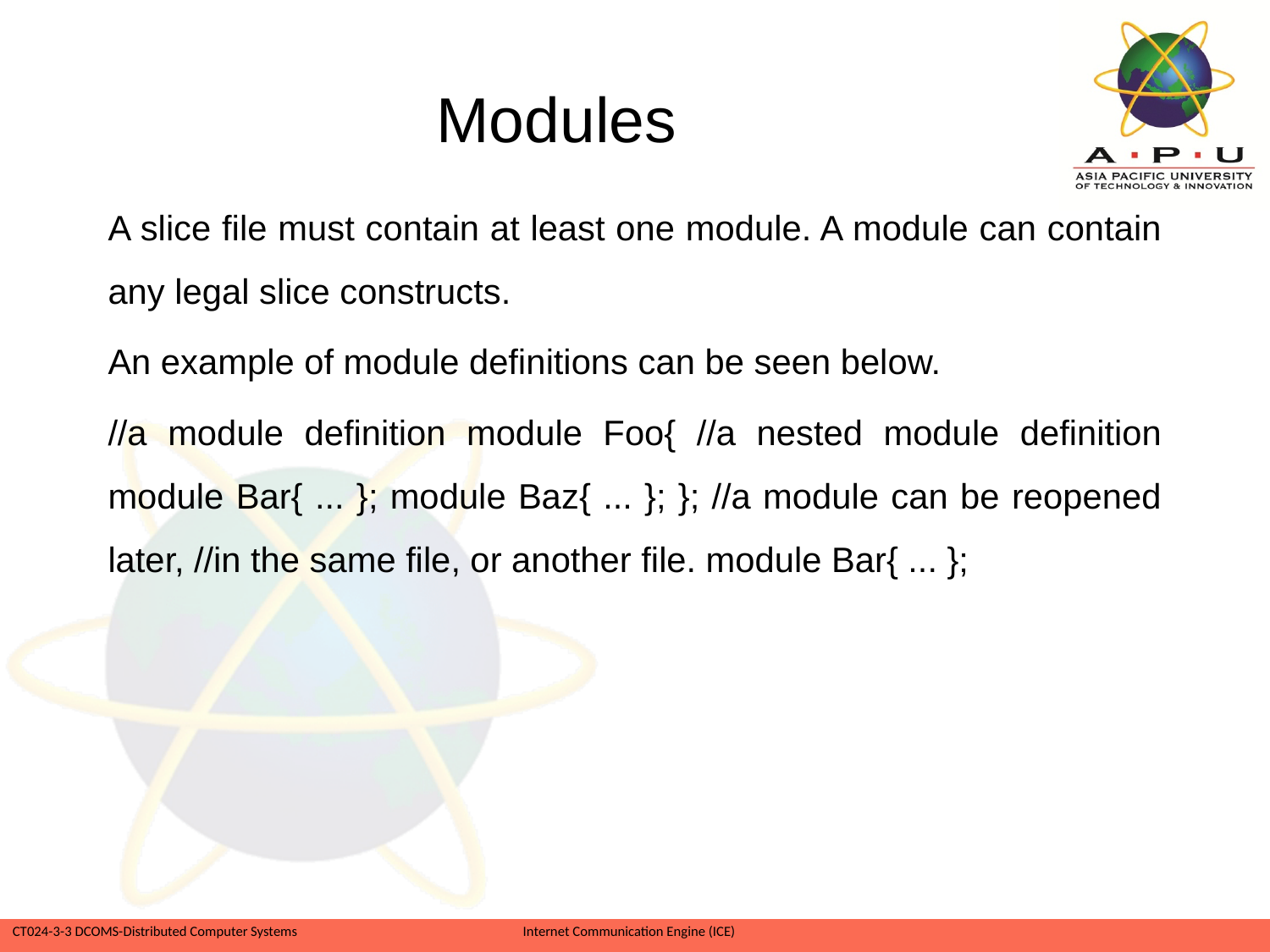

# Modules
A slice ﬁle must contain at least one module. A module can contain any legal slice constructs.
An example of module deﬁnitions can be seen below.
//a module definition module Foo{ //a nested module definition module Bar{ ... }; module Baz{ ... }; }; //a module can be reopened later, //in the same file, or another file. module Bar{ ... };